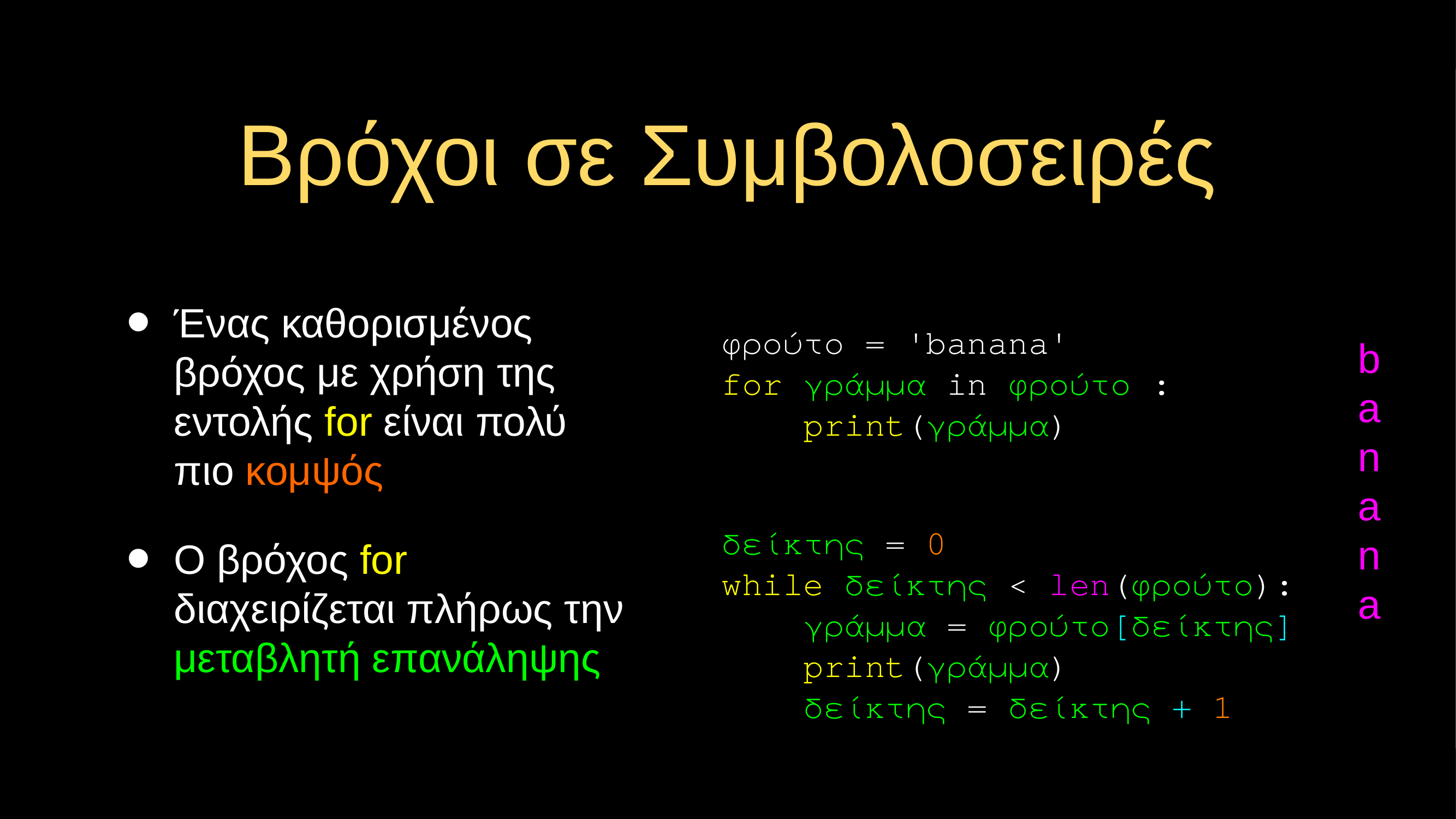

# Βρόχοι σε Συμβολοσειρές
Ένας καθορισμένος βρόχος με χρήση της εντολής for είναι πολύ πιο κομψός
Ο βρόχος for διαχειρίζεται πλήρως την μεταβλητή επανάληψης
φρούτο = 'banana'
for γράμμα in φρούτο :
    print(γράμμα)
b
a
n
a
n
a
δείκτης = 0
while δείκτης < len(φρούτο):
    γράμμα = φρούτο[δείκτης]
    print(γράμμα)
    δείκτης = δείκτης + 1